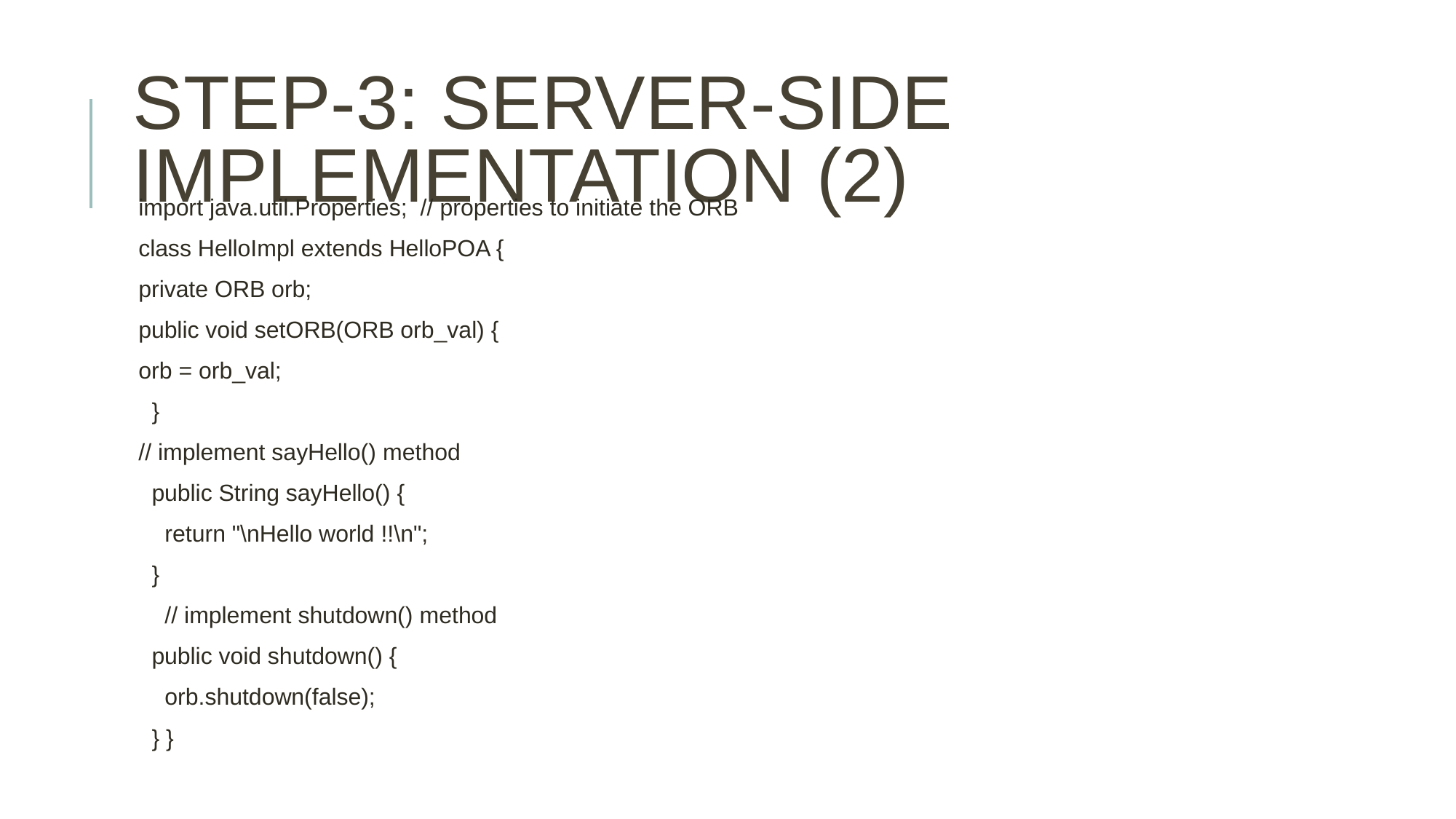

# STEP-3: SERVER-SIDE IMPLEMENTATION (2)
import java.util.Properties;  // properties to initiate the ORB
class HelloImpl extends HelloPOA {
private ORB orb;
public void setORB(ORB orb_val) {
orb = orb_val;
  }
// implement sayHello() method
  public String sayHello() {
    return "\nHello world !!\n";
  }
    // implement shutdown() method
  public void shutdown() {
    orb.shutdown(false);
  } }